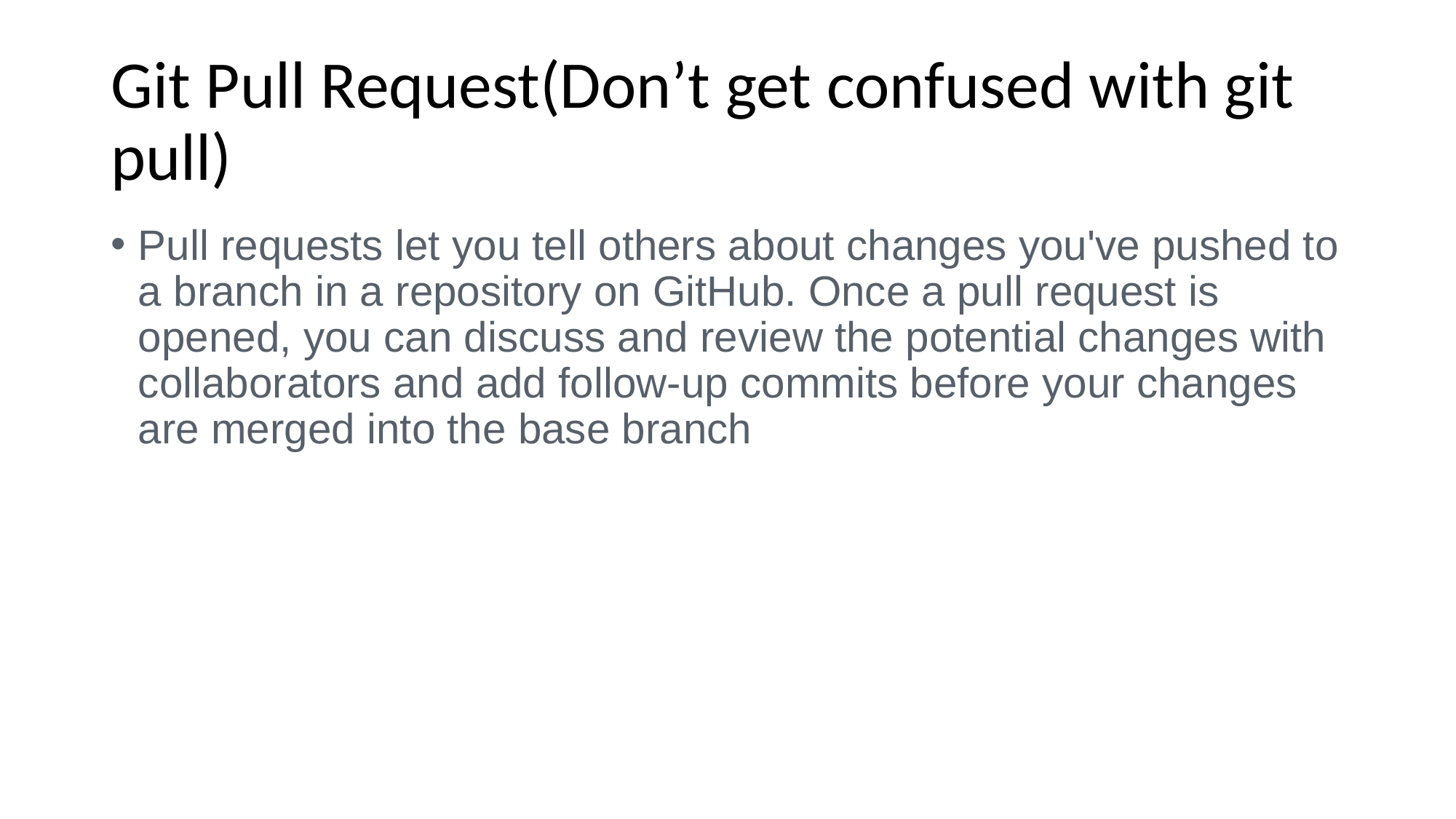

# Git Pull Request(Don’t get confused with git pull)
Pull requests let you tell others about changes you've pushed to a branch in a repository on GitHub. Once a pull request is opened, you can discuss and review the potential changes with collaborators and add follow-up commits before your changes are merged into the base branch